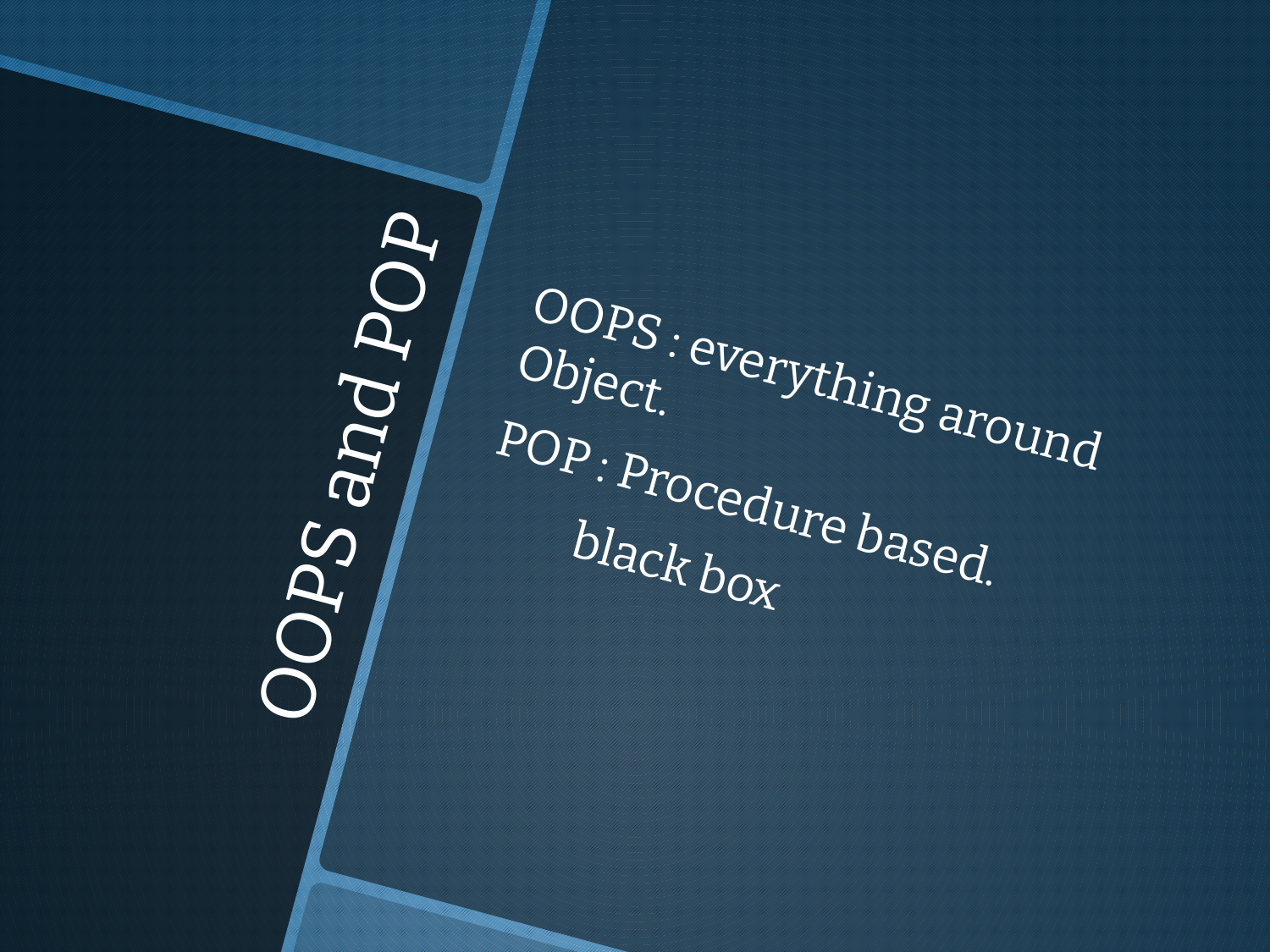

OOPS : everything around Object.
POP : Procedure based.
          black box
# OOPS and POP